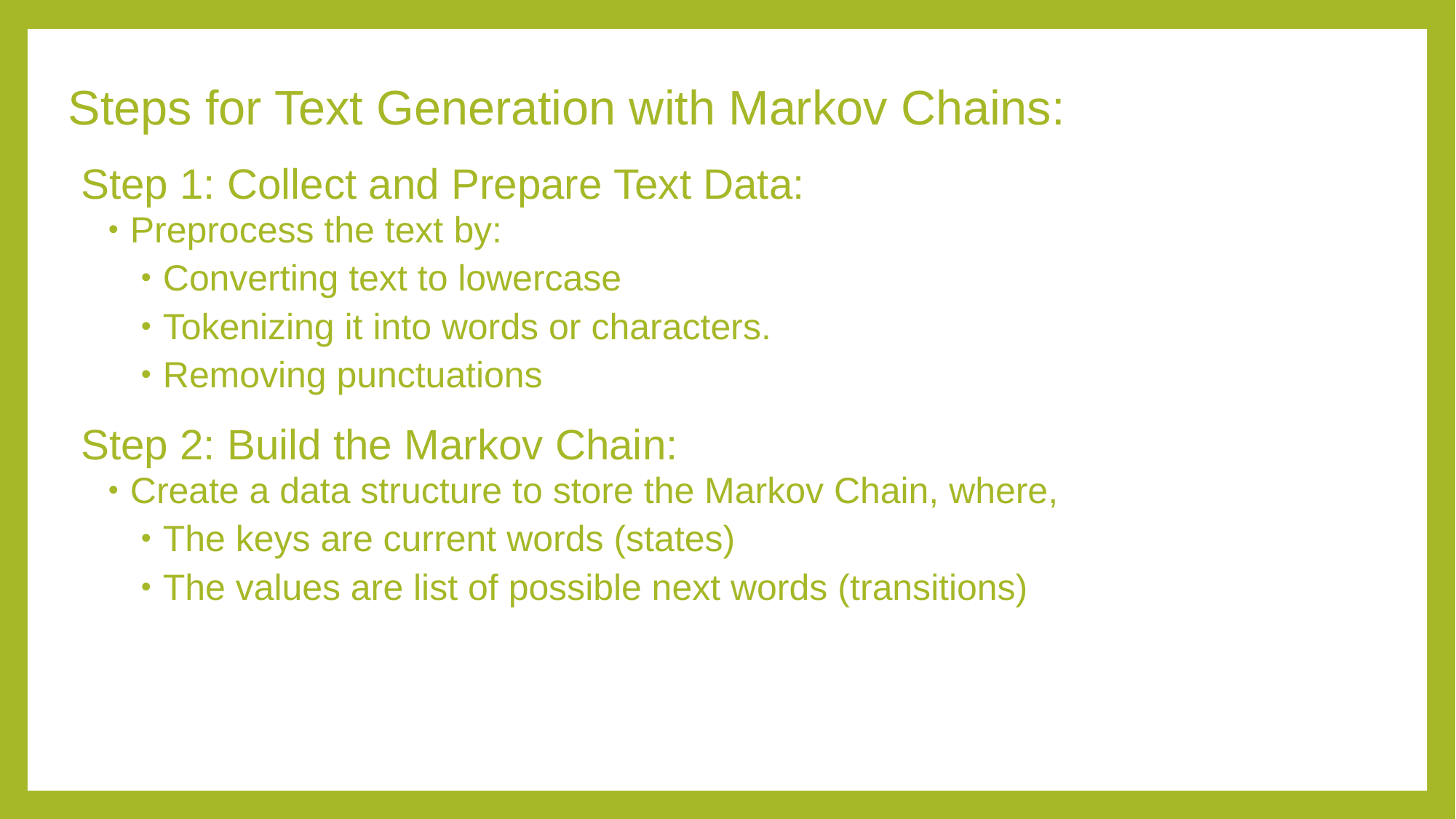

# Steps for Text Generation with Markov Chains:
Step 1: Collect and Prepare Text Data:
Preprocess the text by:
Converting text to lowercase
Tokenizing it into words or characters.
Removing punctuations
Step 2: Build the Markov Chain:
Create a data structure to store the Markov Chain, where,
The keys are current words (states)
The values are list of possible next words (transitions)